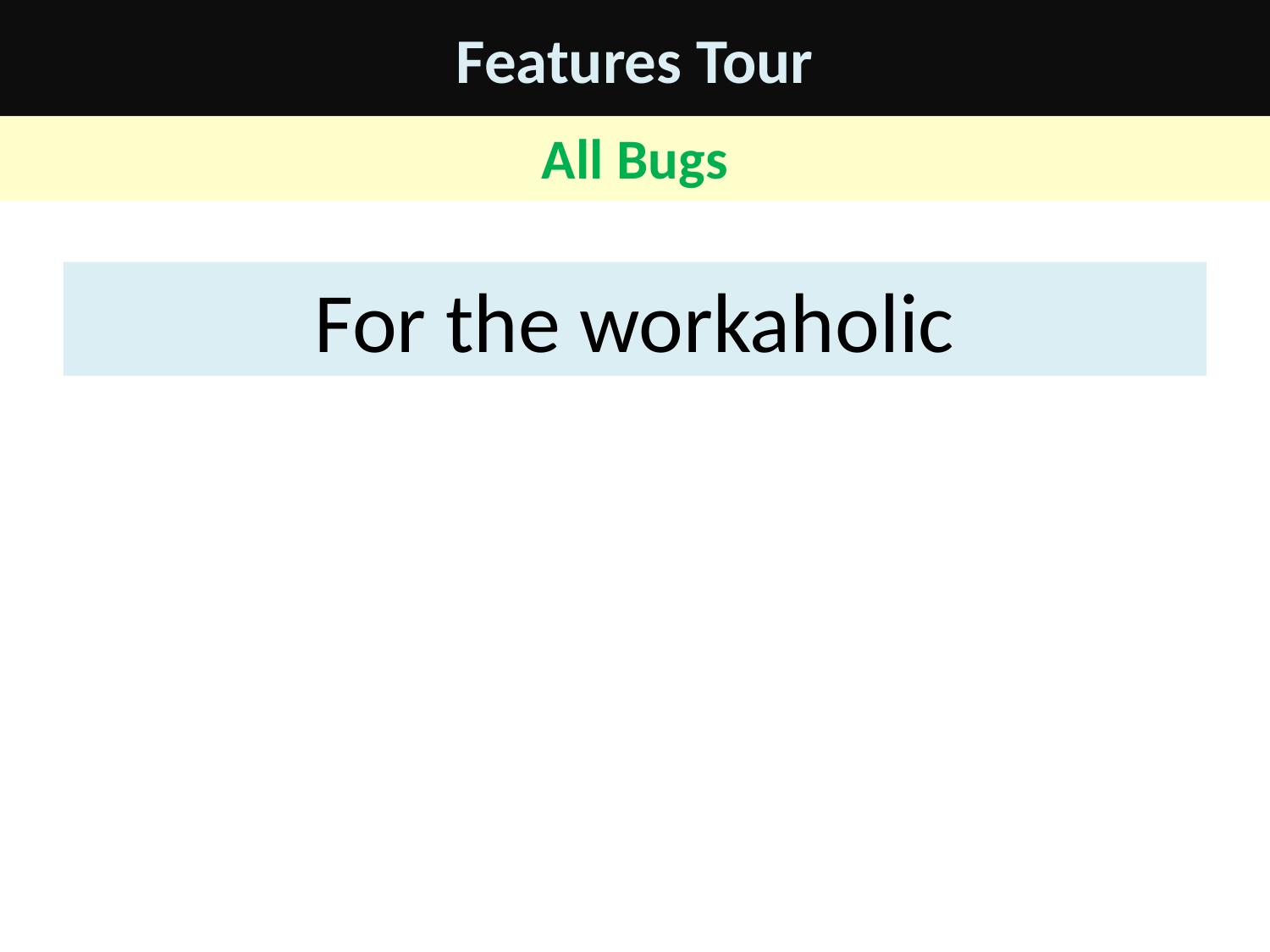

# Features Tour
All Bugs
For the workaholic